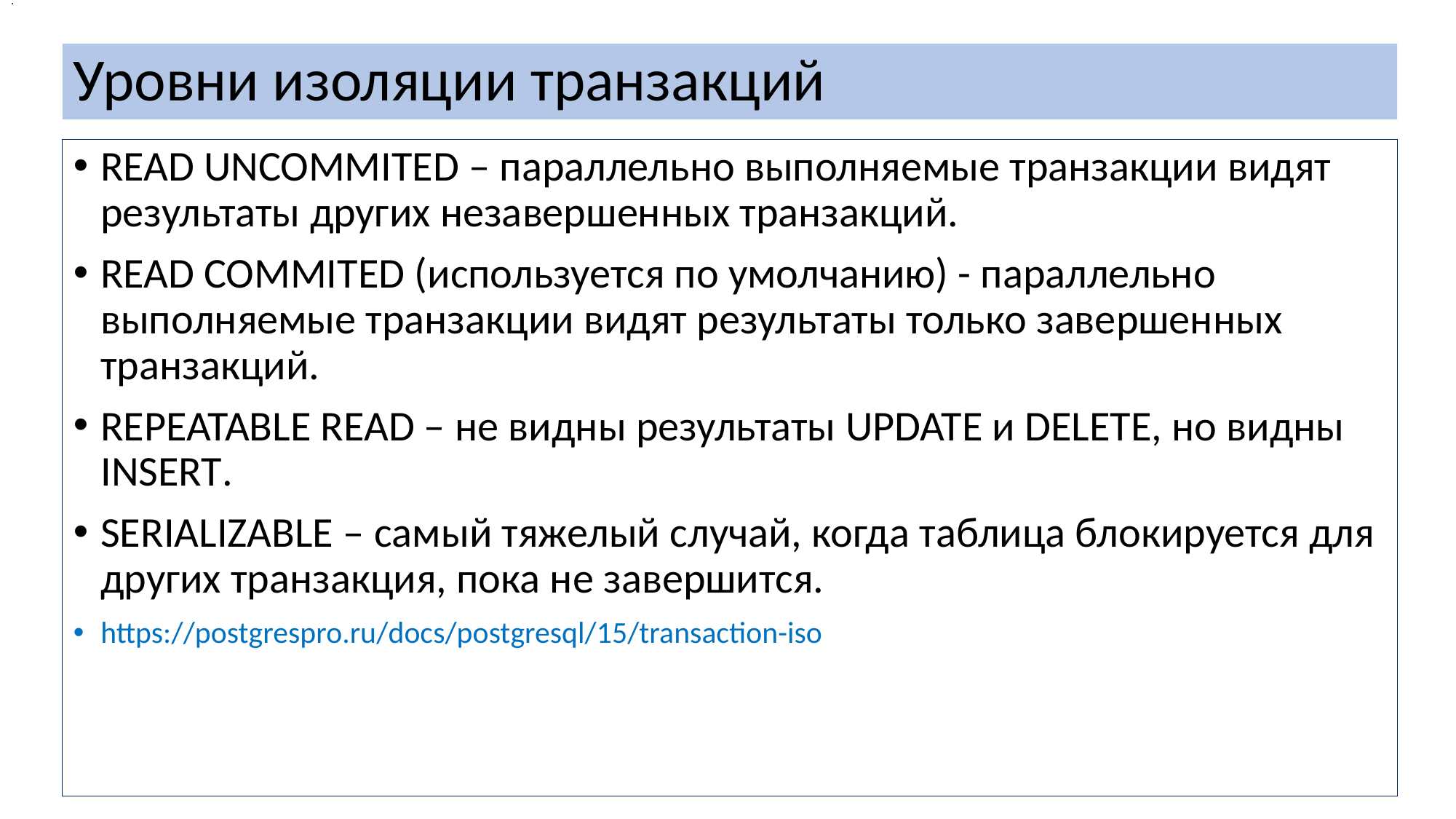

.
# Уровни изоляции транзакций
READ UNCOMMITED – параллельно выполняемые транзакции видят результаты других незавершенных транзакций.
READ COMMITED (используется по умолчанию) - параллельно выполняемые транзакции видят результаты только завершенных транзакций.
REPEATABLE READ – не видны результаты UPDATE и DELETE, но видны INSERT.
SERIALIZABLE – самый тяжелый случай, когда таблица блокируется для других транзакция, пока не завершится.
https://postgrespro.ru/docs/postgresql/15/transaction-iso